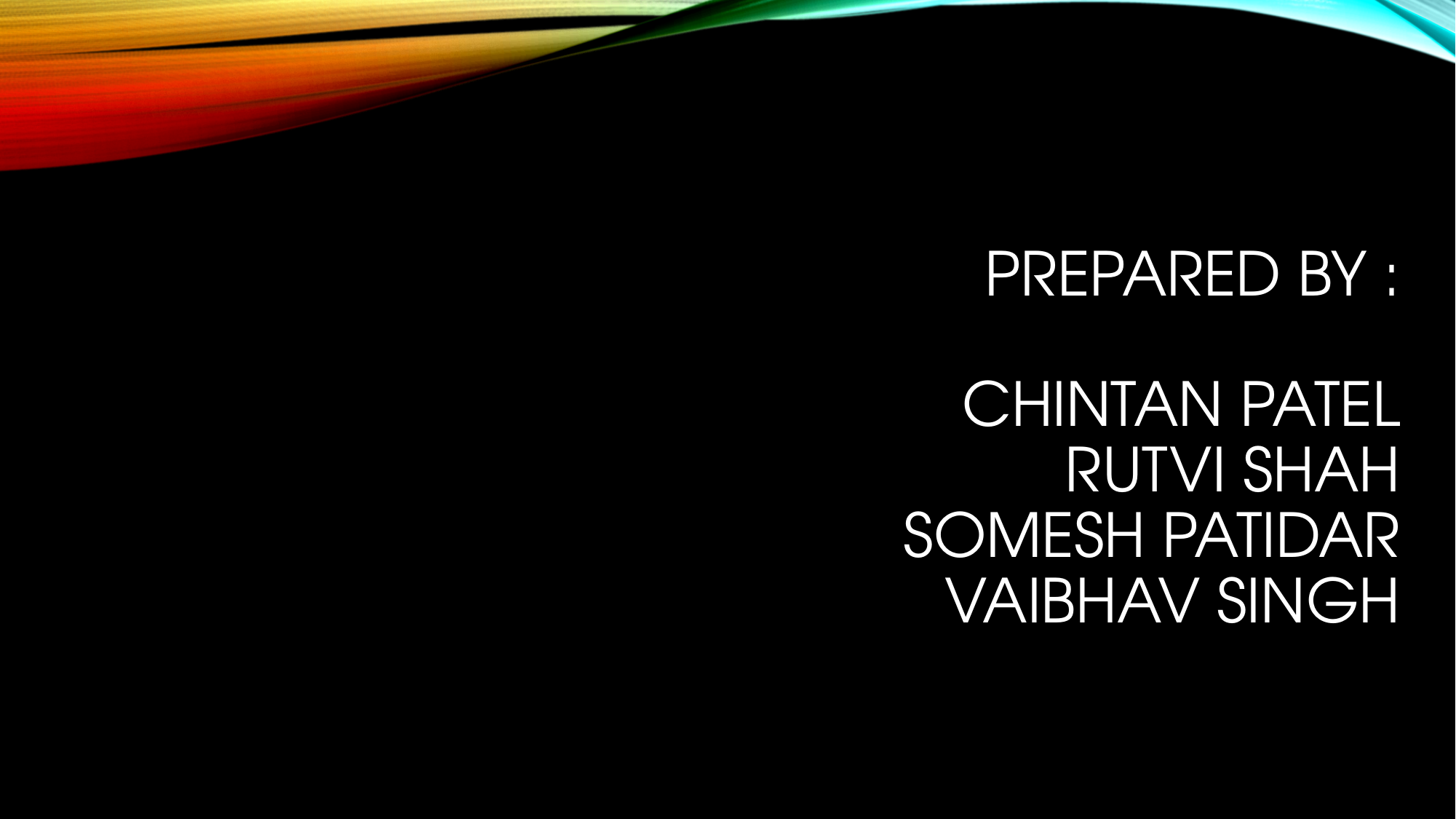

# Prepared by : chintan patel rutvi shah somesh patidar vaibhav singh